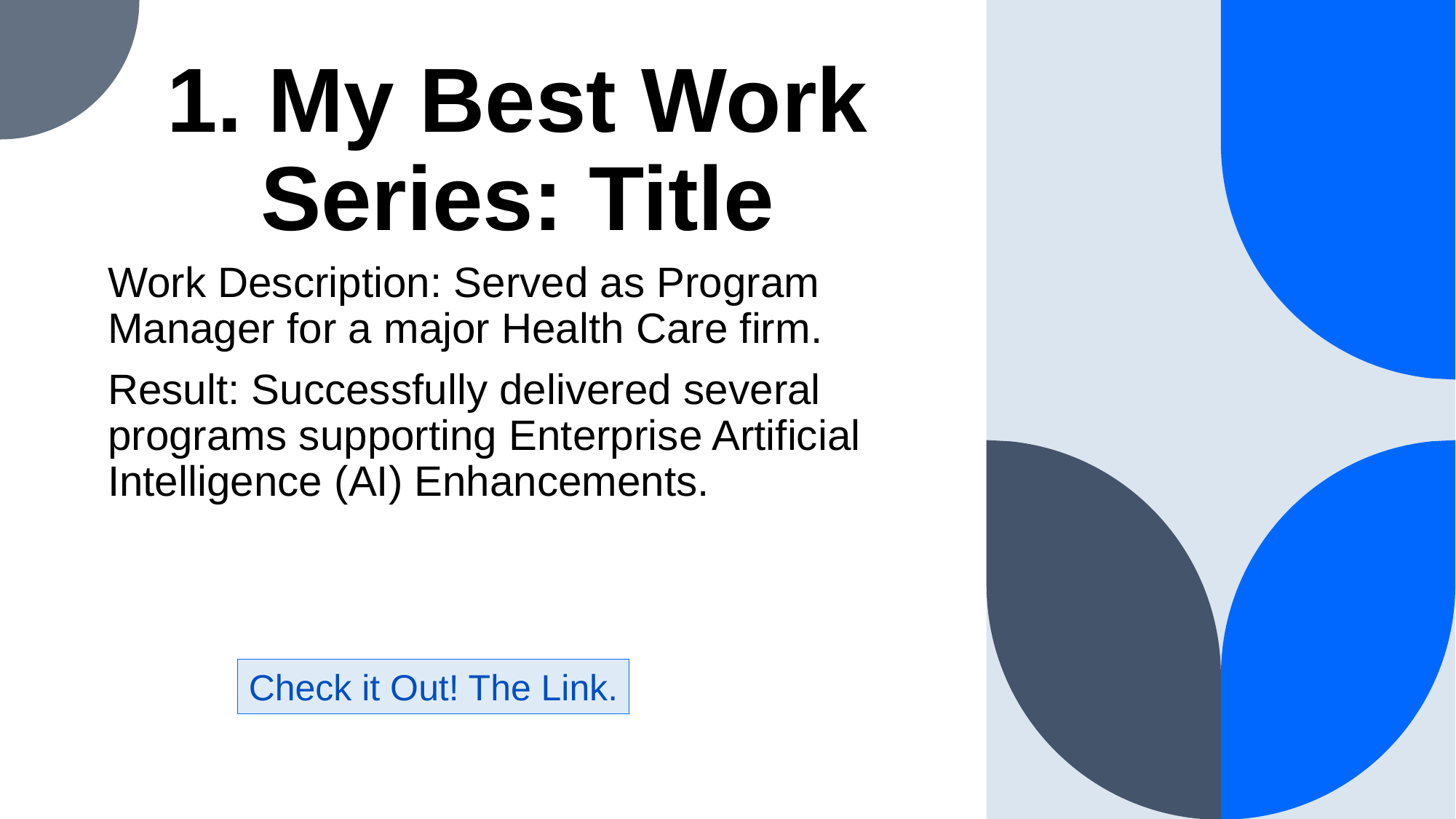

# 1. My Best Work Series: Title
Work Description: Served as Program Manager for a major Health Care firm.
Result: Successfully delivered several programs supporting Enterprise Artificial Intelligence (AI) Enhancements.
Check it Out! The Link.